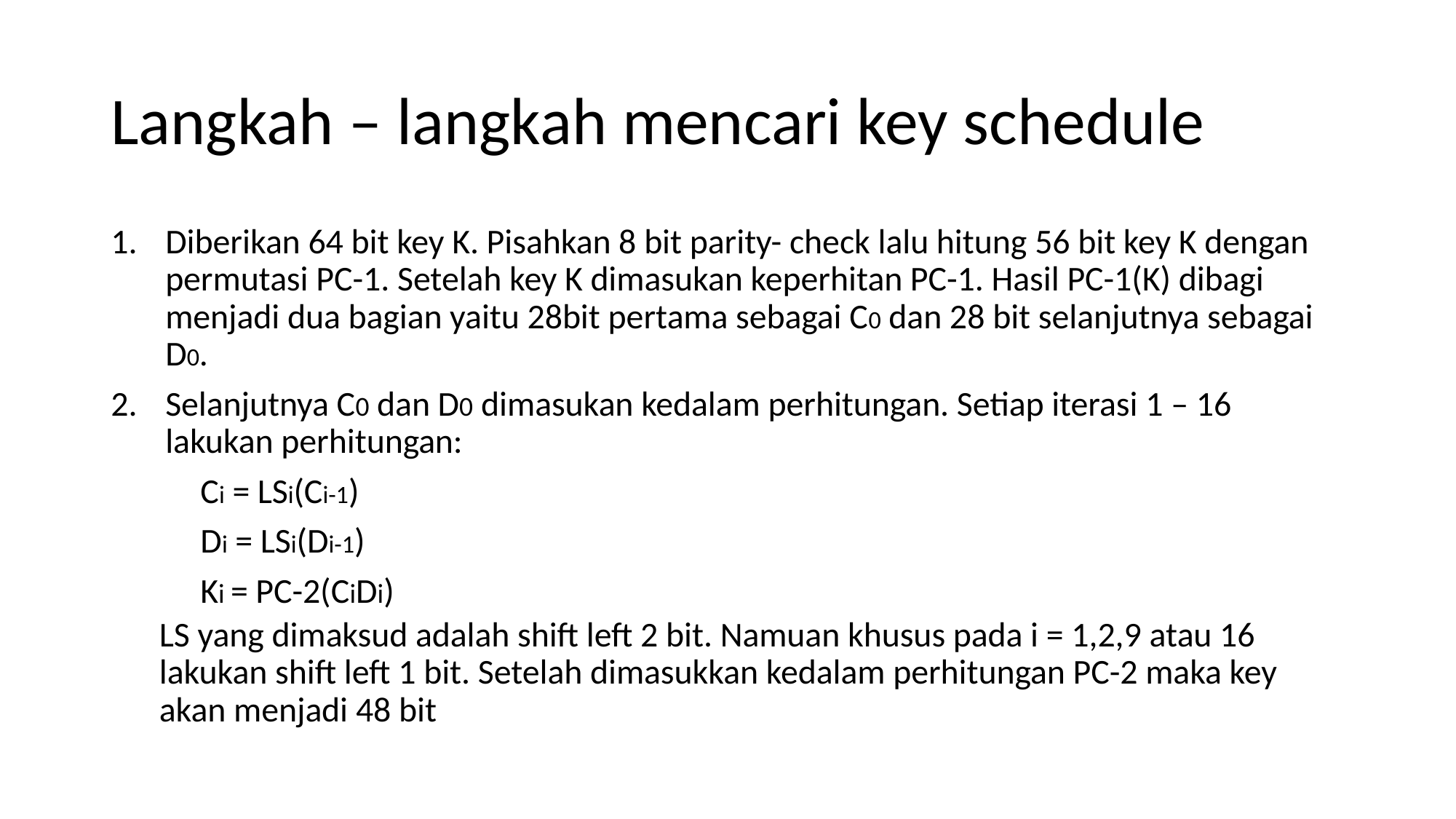

# Langkah – langkah mencari key schedule
Diberikan 64 bit key K. Pisahkan 8 bit parity- check lalu hitung 56 bit key K dengan permutasi PC-1. Setelah key K dimasukan keperhitan PC-1. Hasil PC-1(K) dibagi menjadi dua bagian yaitu 28bit pertama sebagai C0 dan 28 bit selanjutnya sebagai D0.
Selanjutnya C0 dan D0 dimasukan kedalam perhitungan. Setiap iterasi 1 – 16 lakukan perhitungan:
		Ci = LSi(Ci-1)
		Di = LSi(Di-1)
       		Ki = PC-2(CiDi)
LS yang dimaksud adalah shift left 2 bit. Namuan khusus pada i = 1,2,9 atau 16 lakukan shift left 1 bit. Setelah dimasukkan kedalam perhitungan PC-2 maka key akan menjadi 48 bit